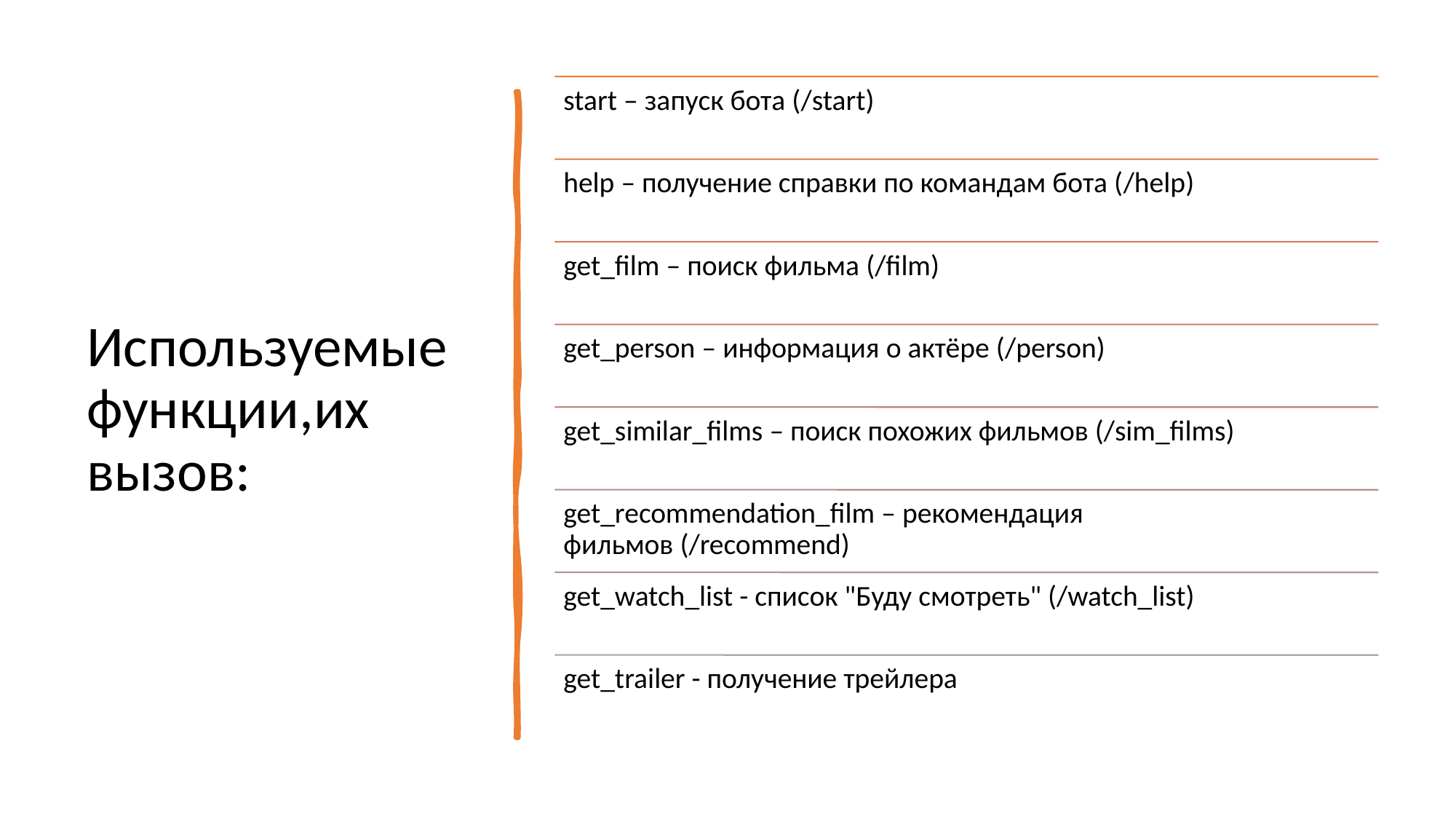

start – запуск бота (/start)
help – получение справки по командам бота (/help)
get_film – поиск фильма (/film)
get_person – информация о актёре (/person)
get_similar_films – поиск похожих фильмов (/sim_films)
get_recommendation_film – рекомендация фильмов (/recommend)
get_watch_list - список "Буду смотреть" (/watch_list)
get_trailer - получение трейлера
# Используемые функции,их вызов: